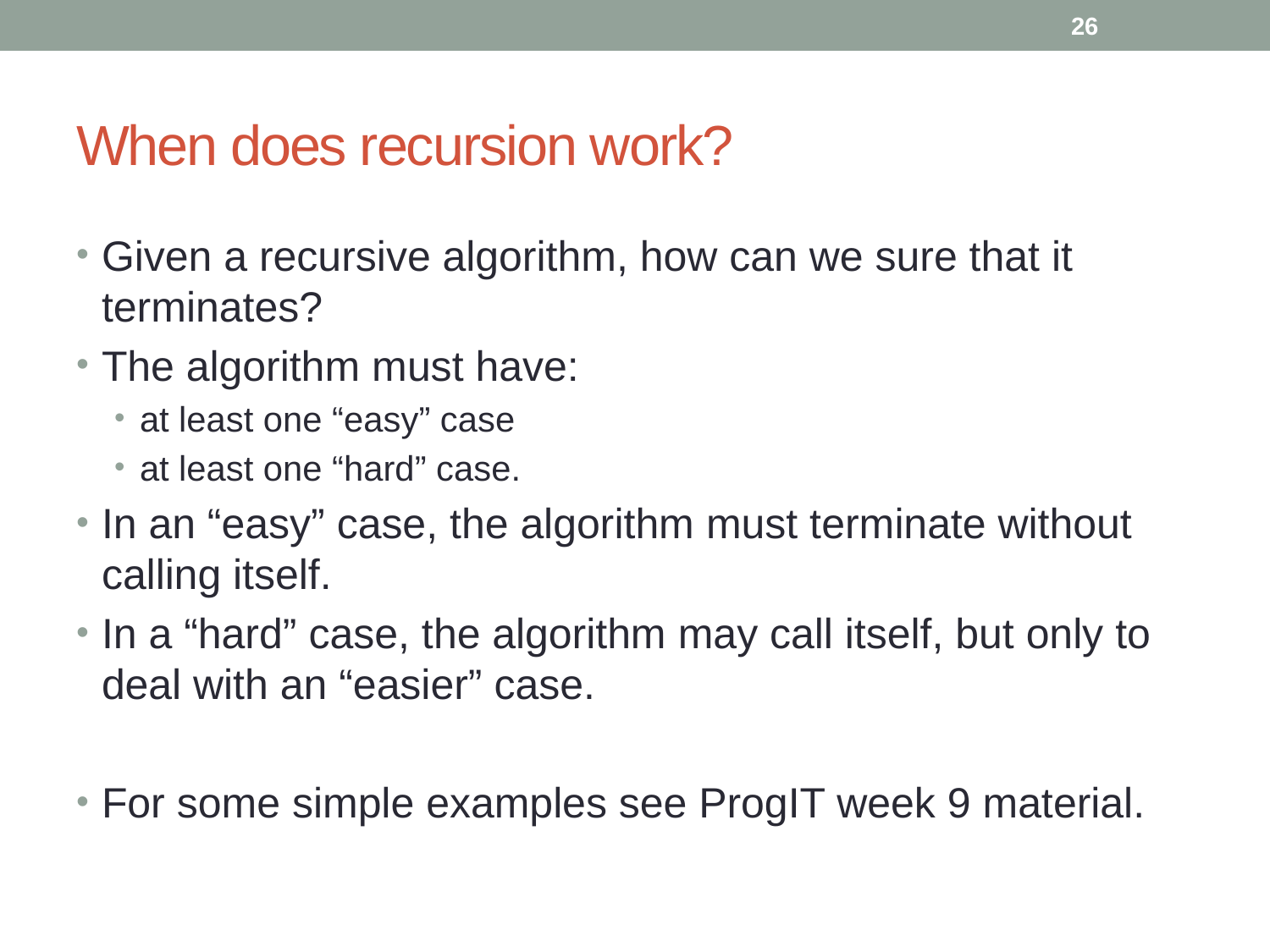

26
# When does recursion work?
Given a recursive algorithm, how can we sure that it terminates?
The algorithm must have:
at least one “easy” case
at least one “hard” case.
In an “easy” case, the algorithm must terminate without calling itself.
In a “hard” case, the algorithm may call itself, but only to deal with an “easier” case.

For some simple examples see ProgIT week 9 material.